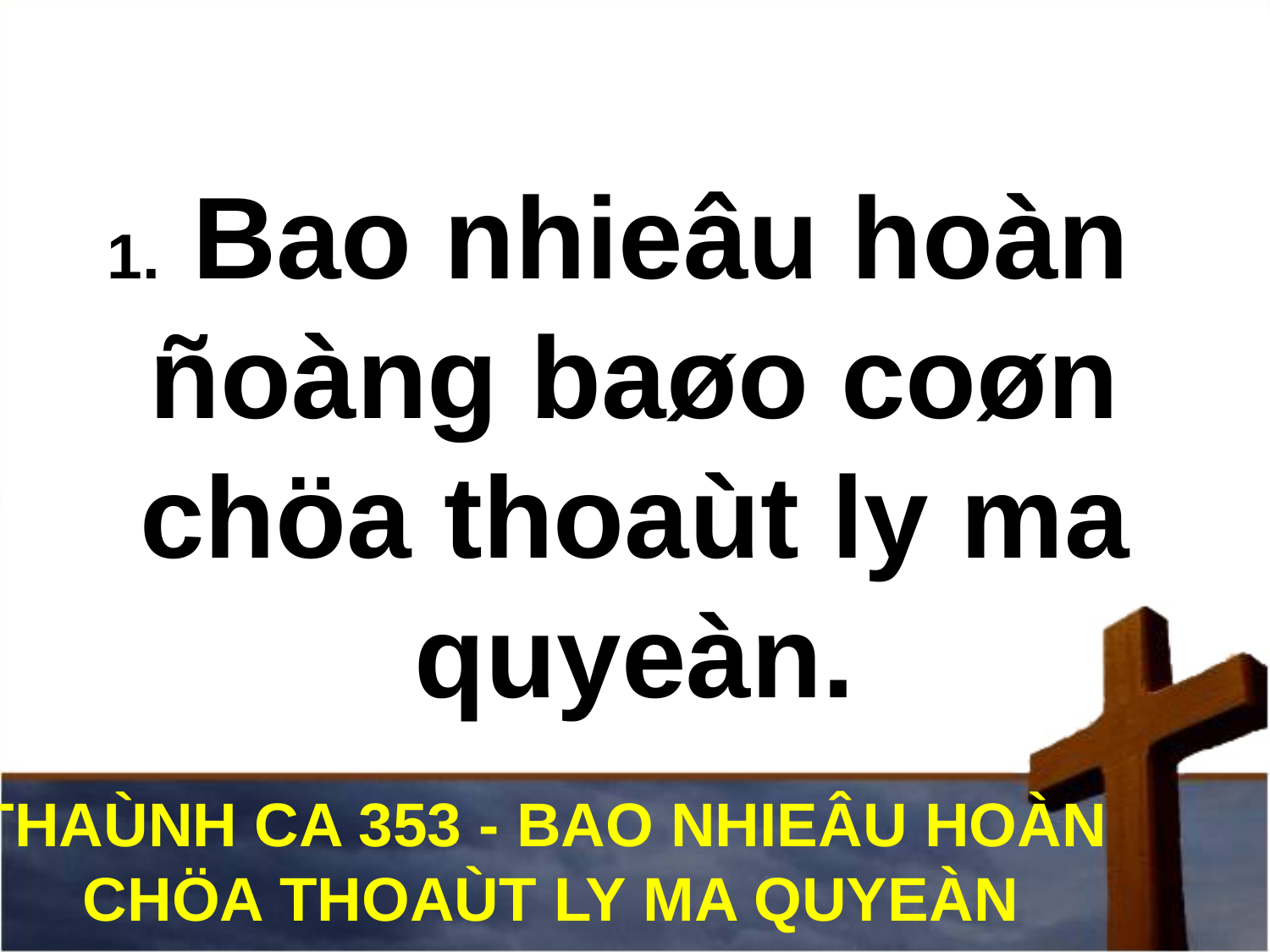

1. Bao nhieâu hoàn
ñoàng baøo coøn chöa thoaùt ly ma quyeàn.
THAÙNH CA 353 - BAO NHIEÂU HOÀN
CHÖA THOAÙT LY MA QUYEÀN